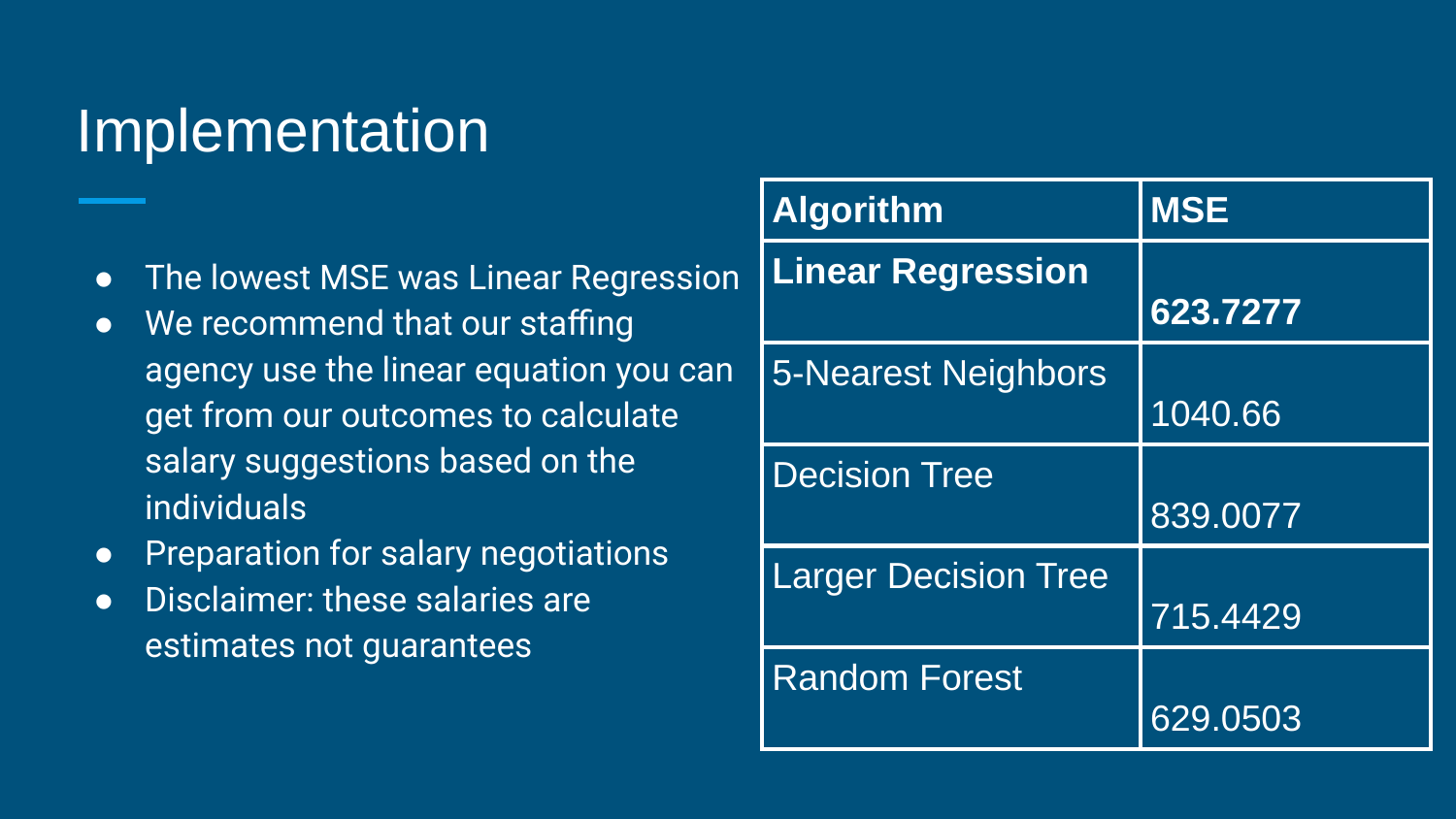

# Implementation
| Algorithm | MSE |
| --- | --- |
| Linear Regression | 623.7277 |
| 5-Nearest Neighbors | 1040.66 |
| Decision Tree | 839.0077 |
| Larger Decision Tree | 715.4429 |
| Random Forest | 629.0503 |
The lowest MSE was Linear Regression
We recommend that our staffing agency use the linear equation you can get from our outcomes to calculate salary suggestions based on the individuals
Preparation for salary negotiations
Disclaimer: these salaries are estimates not guarantees